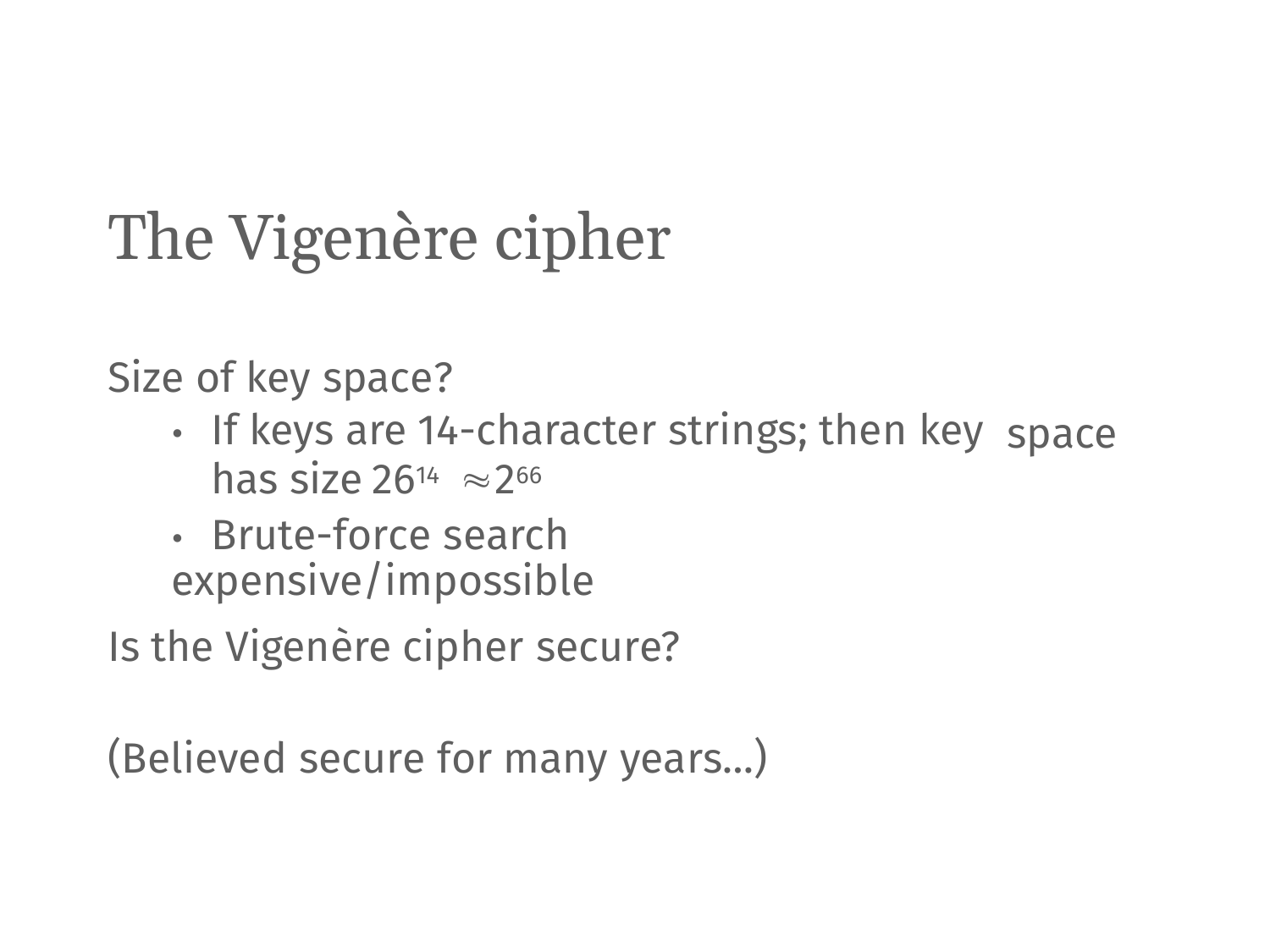

The Vigenère cipher
Size of key space?
•   If keys are 14-character strings; then key
space
2614
266
≈
has size
•   Brute-force search expensive/impossible
Is the Vigenère cipher secure?
(Believed secure for many years…)